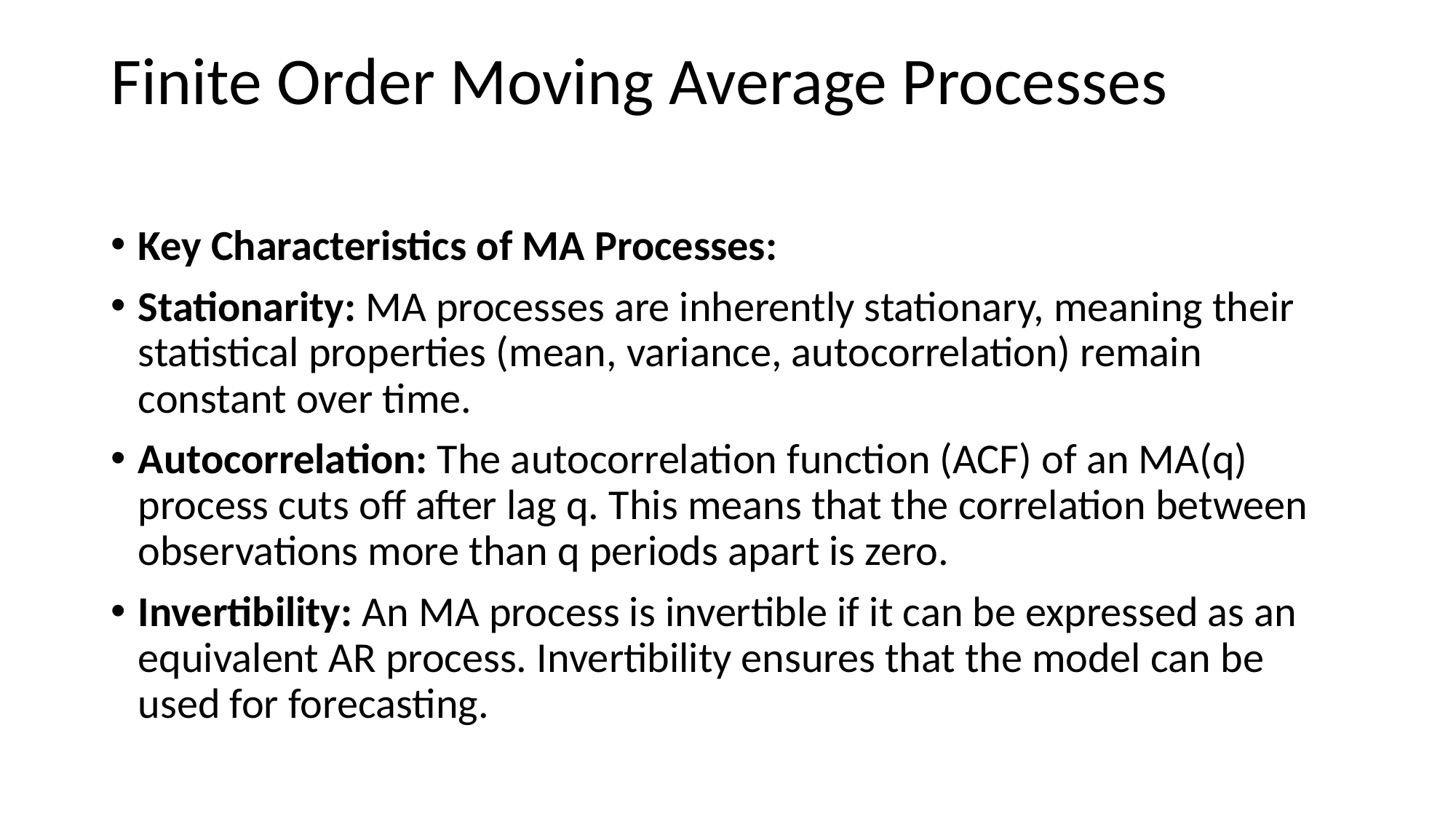

# Finite Order Moving Average Processes
Key Characteristics of MA Processes:
Stationarity: MA processes are inherently stationary, meaning their statistical properties (mean, variance, autocorrelation) remain constant over time.
Autocorrelation: The autocorrelation function (ACF) of an MA(q) process cuts off after lag q. This means that the correlation between observations more than q periods apart is zero.
Invertibility: An MA process is invertible if it can be expressed as an equivalent AR process. Invertibility ensures that the model can be used for forecasting.